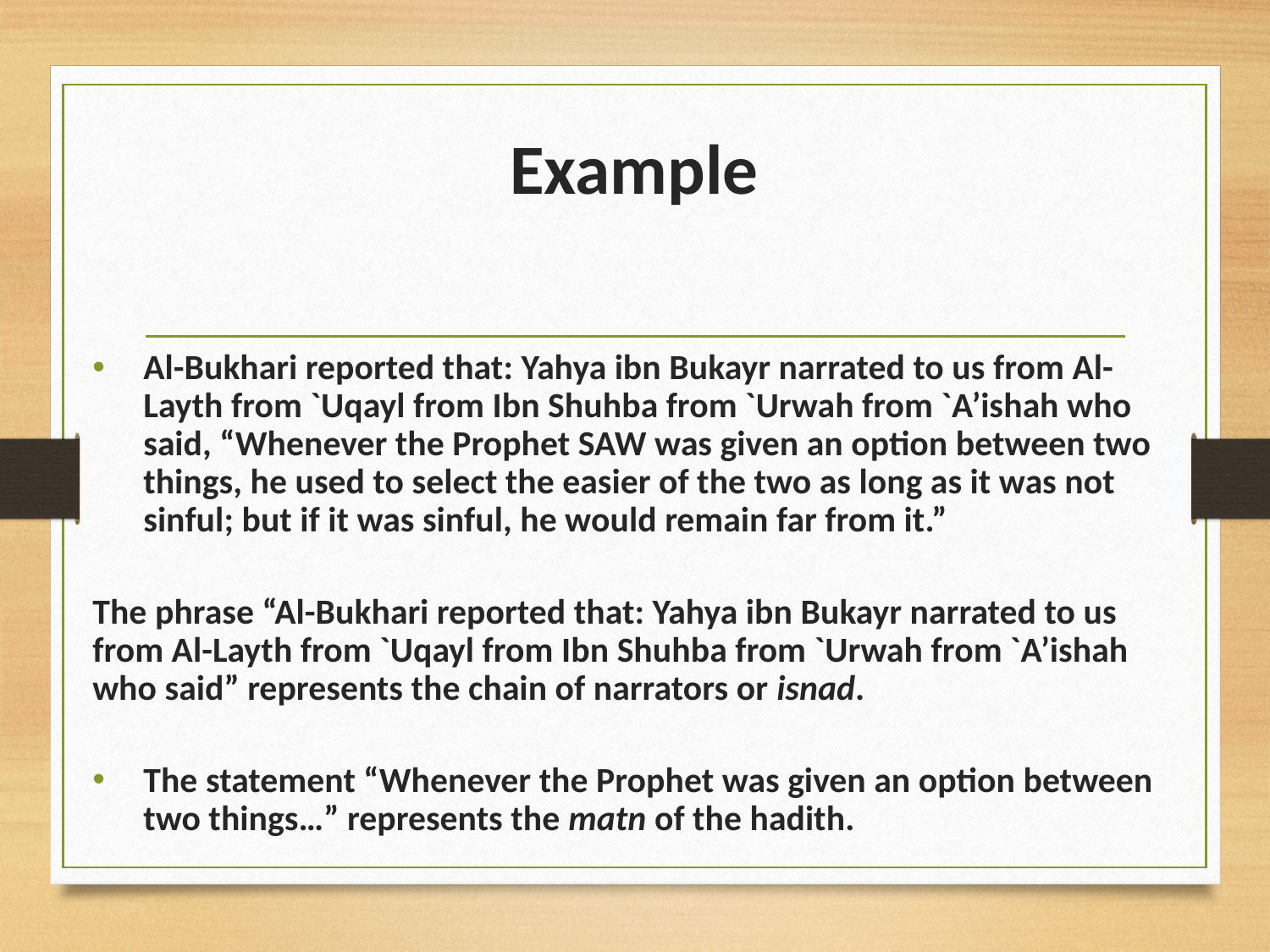

# Example

Al-Bukhari reported that: Yahya ibn Bukayr narrated to us from Al-Layth from `Uqayl from Ibn Shuhba from `Urwah from `A’ishah who said, “Whenever the Prophet SAW was given an option between two things, he used to select the easier of the two as long as it was not sinful; but if it was sinful, he would remain far from it.”

The phrase “Al-Bukhari reported that: Yahya ibn Bukayr narrated to us from Al-Layth from `Uqayl from Ibn Shuhba from `Urwah from `A’ishah who said” represents the chain of narrators or isnad.

The statement “Whenever the Prophet was given an option between two things…” represents the matn of the hadith.